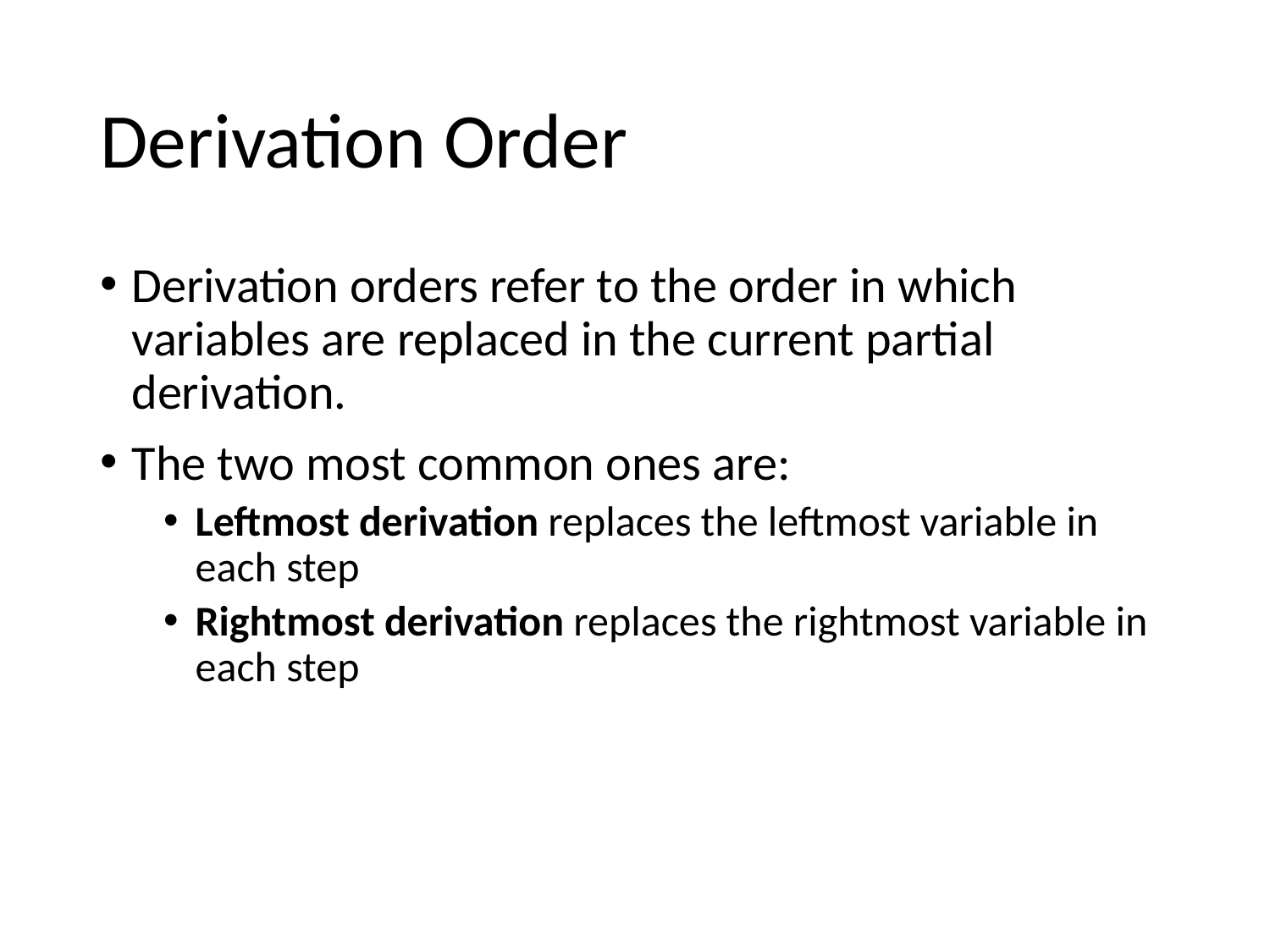

# Derivation Order
Derivation orders refer to the order in which variables are replaced in the current partial derivation.
The two most common ones are:
Leftmost derivation replaces the leftmost variable in each step
Rightmost derivation replaces the rightmost variable in each step